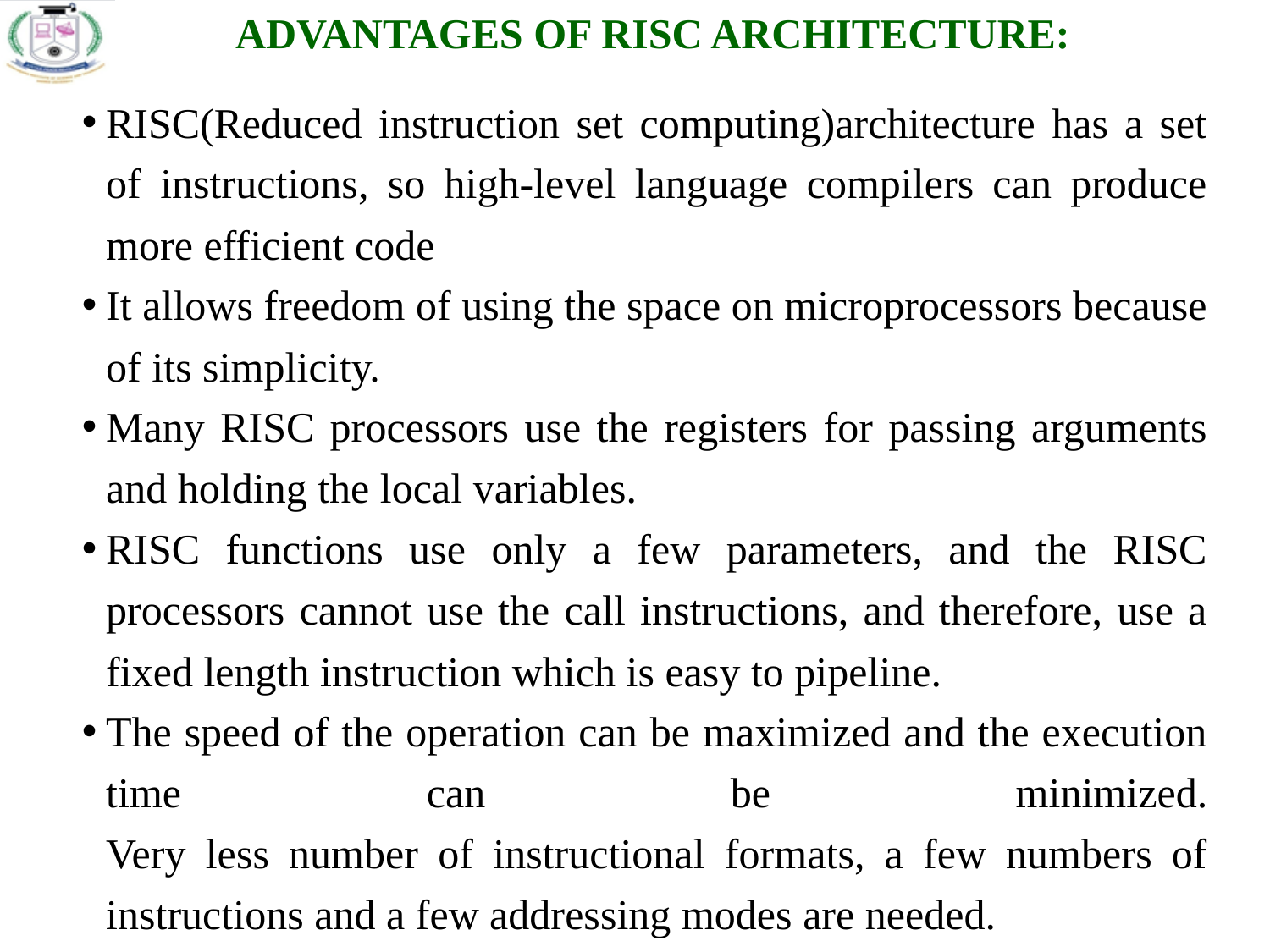

ADVANTAGES OF RISC ARCHITECTURE:
RISC(Reduced instruction set computing)architecture has a set of instructions, so high-level language compilers can produce more efficient code
It allows freedom of using the space on microprocessors because of its simplicity.
Many RISC processors use the registers for passing arguments and holding the local variables.
RISC functions use only a few parameters, and the RISC processors cannot use the call instructions, and therefore, use a fixed length instruction which is easy to pipeline.
The speed of the operation can be maximized and the execution time can be minimized.
Very less number of instructional formats, a few numbers of instructions and a few addressing modes are needed.